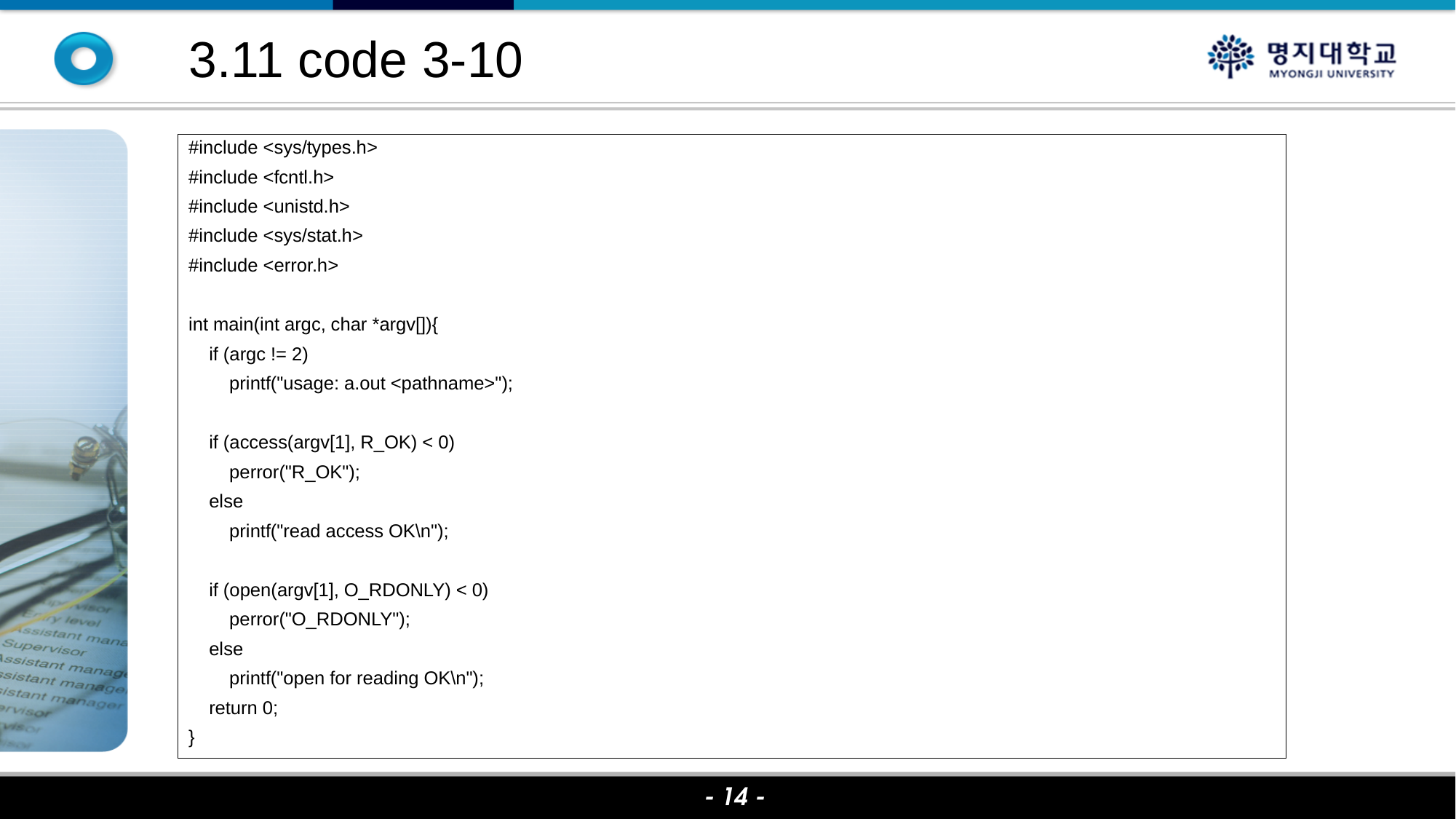

3.11 code 3-10
#include <sys/types.h>
#include <fcntl.h>
#include <unistd.h>
#include <sys/stat.h>
#include <error.h>

int main(int argc, char *argv[]){
    if (argc != 2)
        printf("usage: a.out <pathname>");

    if (access(argv[1], R_OK) < 0)
        perror("R_OK");
    else
        printf("read access OK\n");

    if (open(argv[1], O_RDONLY) < 0)
        perror("O_RDONLY");
    else
        printf("open for reading OK\n");
    return 0;
}
- 14 -